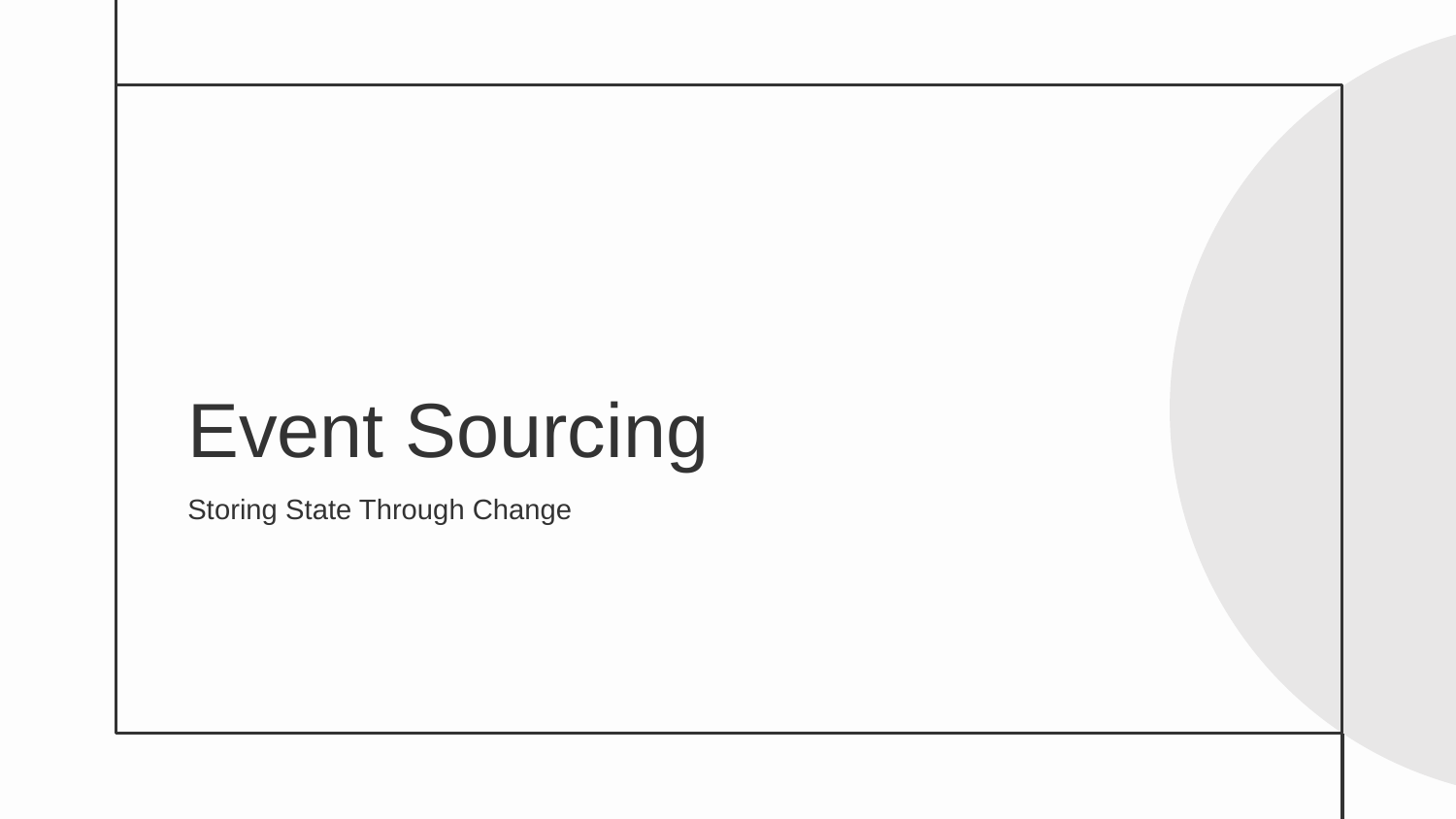

# Event Sourcing
Storing State Through Change